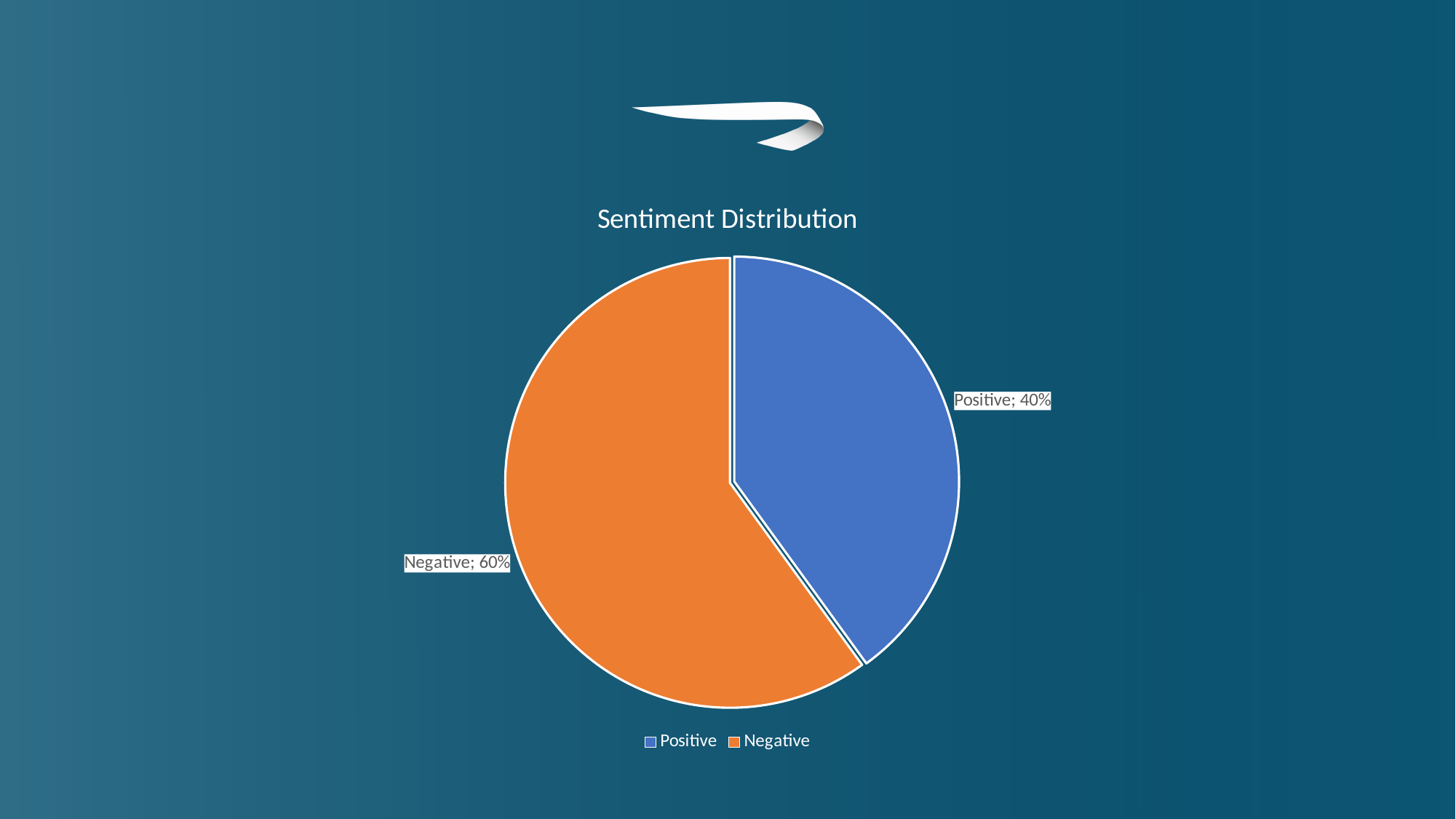

### Chart:

| Category | Sentiment Distribution |
|---|---|
| Positive | 400.0 |
| Negative | 600.0 |